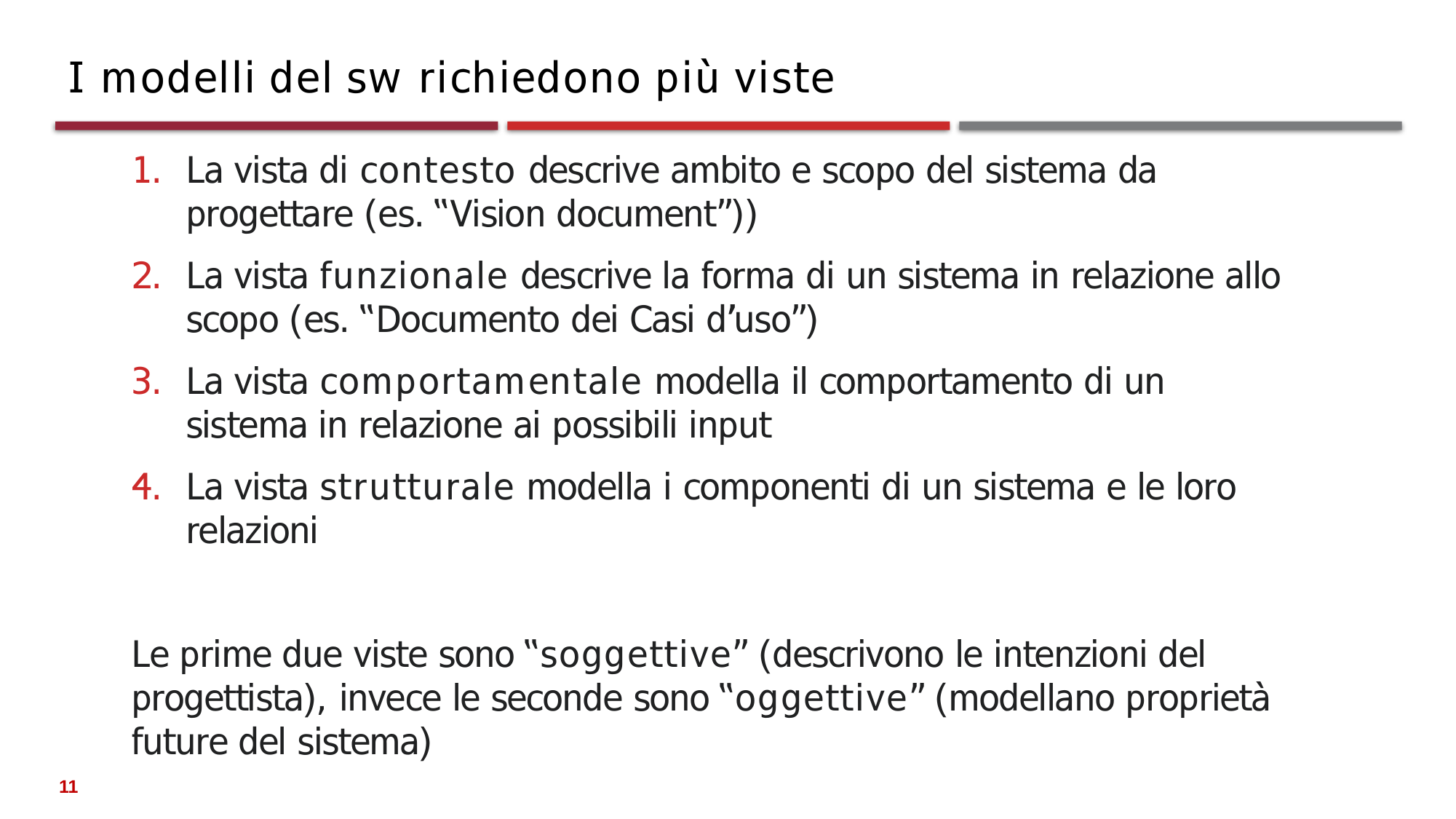

# I modelli del sw richiedono più viste
La vista di contesto descrive ambito e scopo del sistema da progettare (es. “Vision document”))
La vista funzionale descrive la forma di un sistema in relazione allo scopo (es. “Documento dei Casi d’uso”)
La vista comportamentale modella il comportamento di un sistema in relazione ai possibili input
La vista strutturale modella i componenti di un sistema e le loro relazioni

Le prime due viste sono “soggettive” (descrivono le intenzioni del progettista), invece le seconde sono “oggettive” (modellano proprietà future del sistema)
11